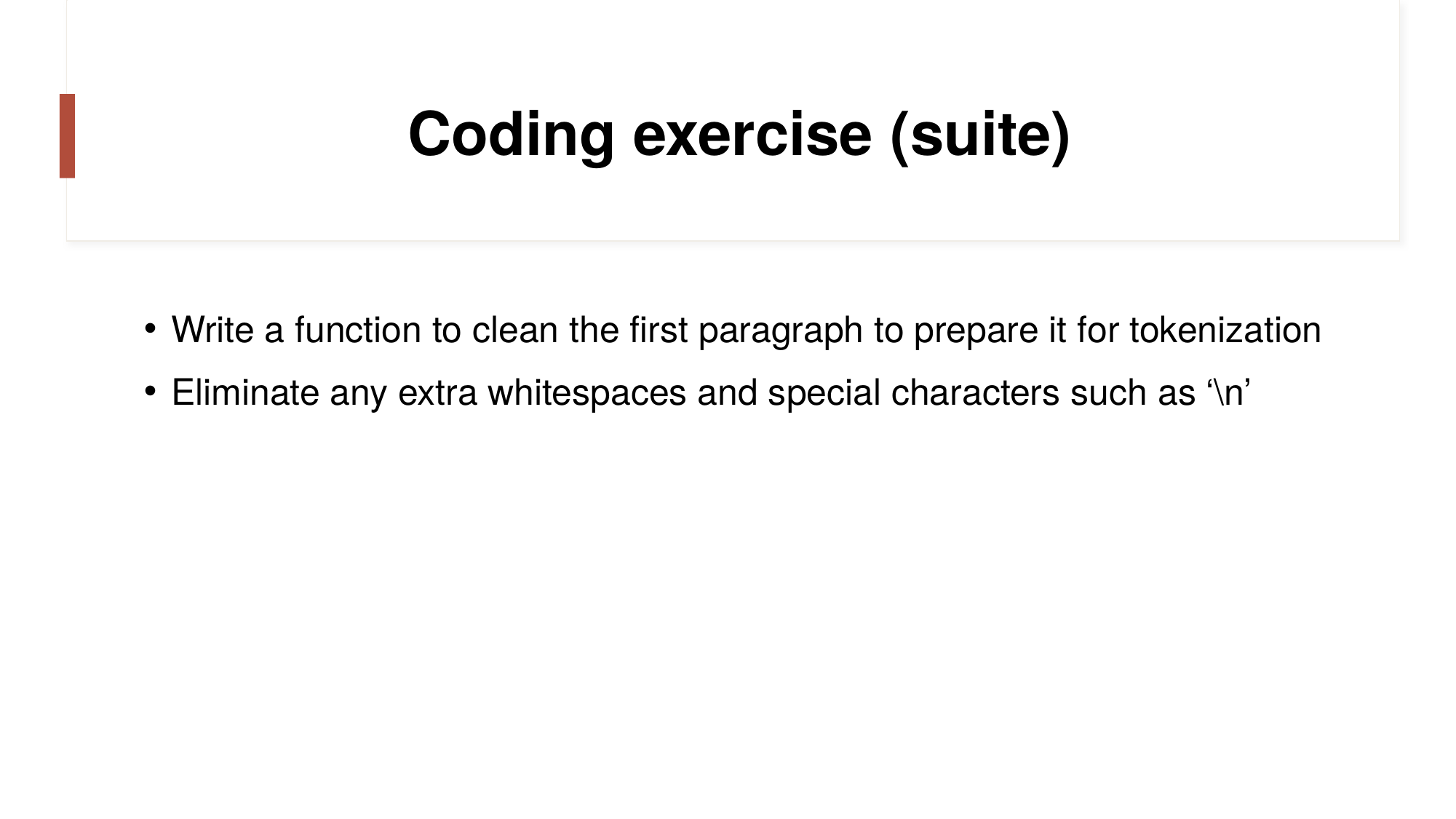

# Coding exercise (suite)
Write a function to clean the first paragraph to prepare it for tokenization
Eliminate any extra whitespaces and special characters such as ‘\n’